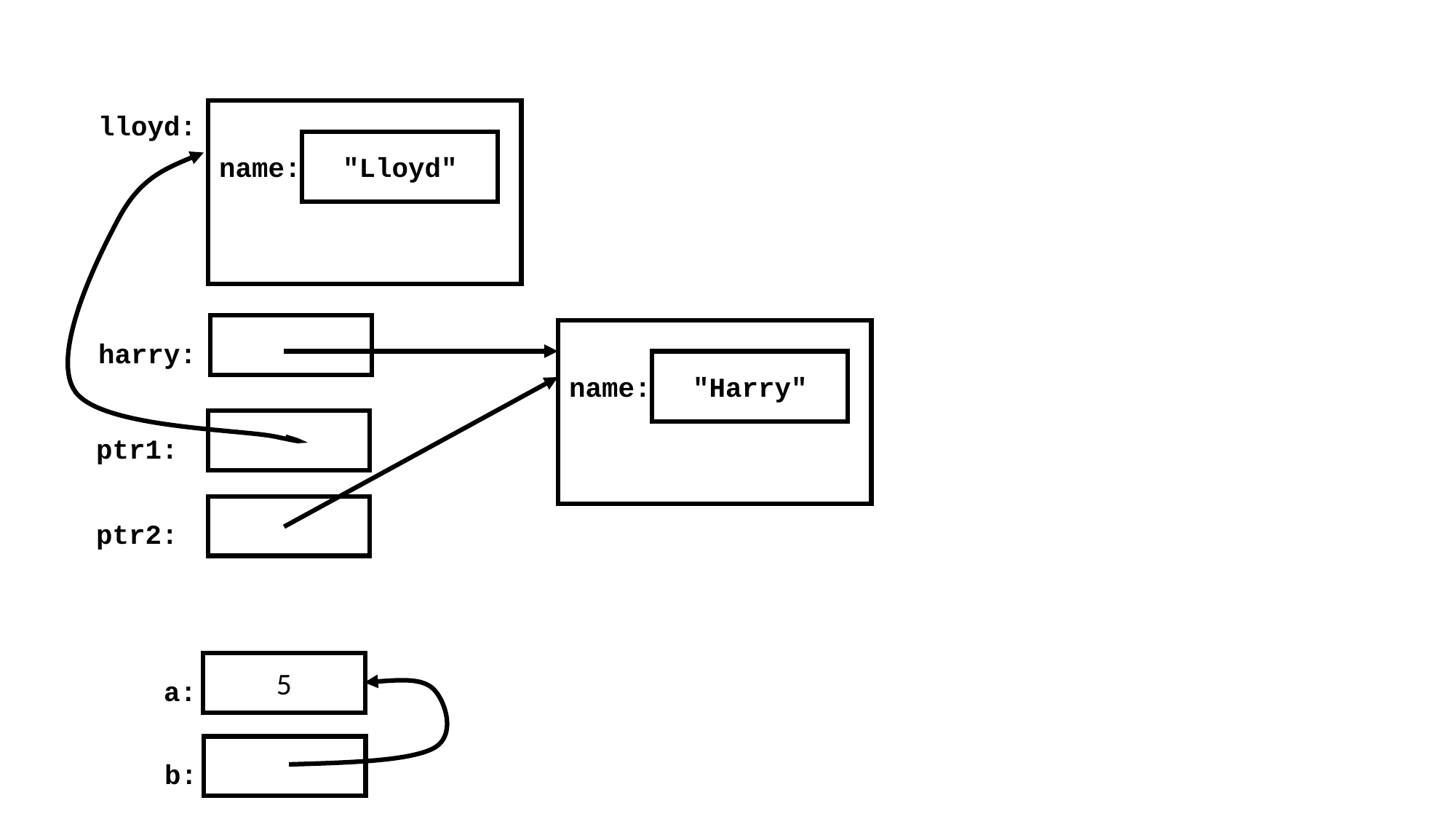

lloyd:
"Lloyd"
name:

harry:
"Harry"
name:

ptr1:

ptr2:
5
a:

b: